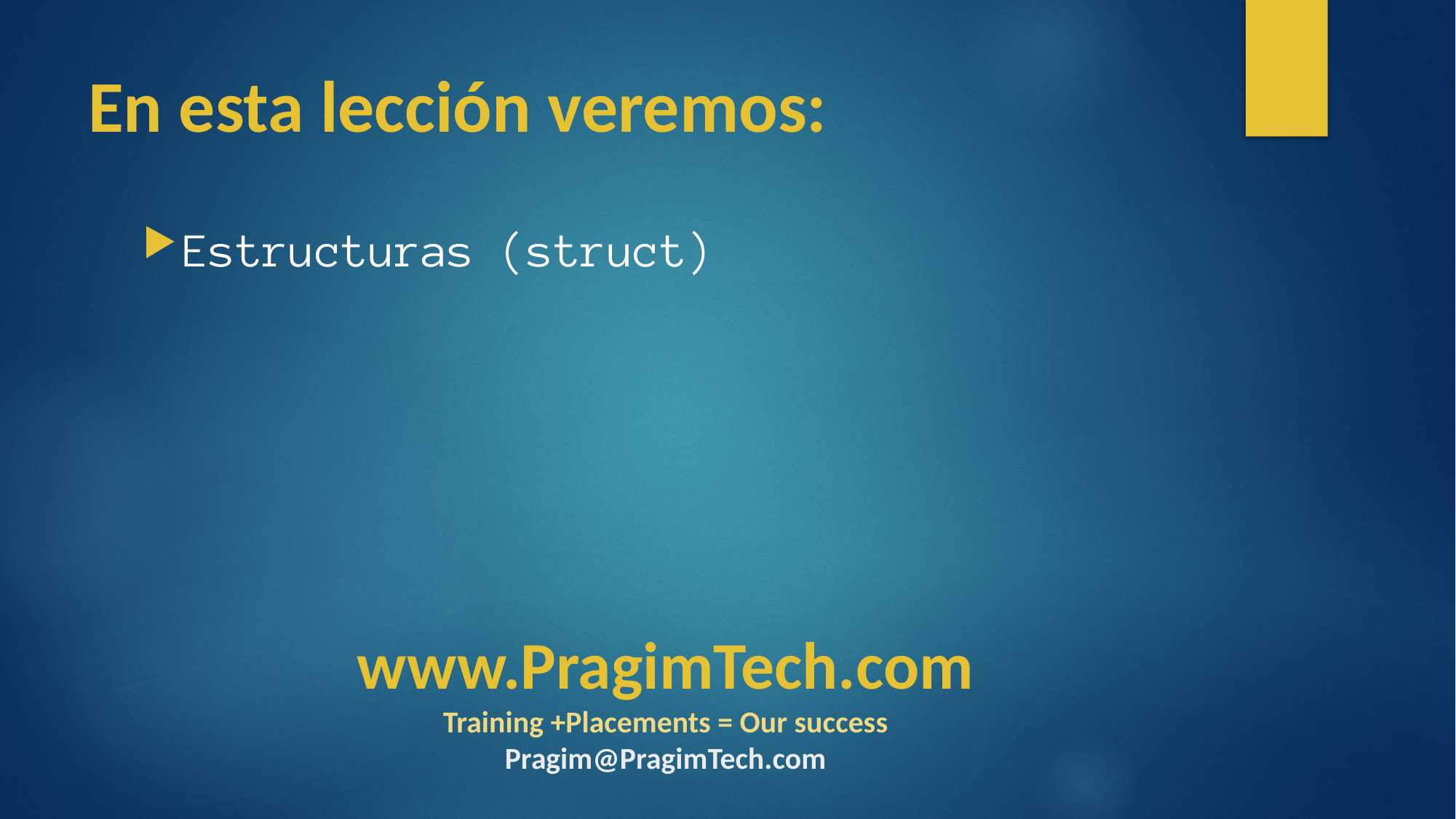

# En esta lección veremos:
Estructuras (struct)
www.PragimTech.com
Training +Placements = Our success
Pragim@PragimTech.com